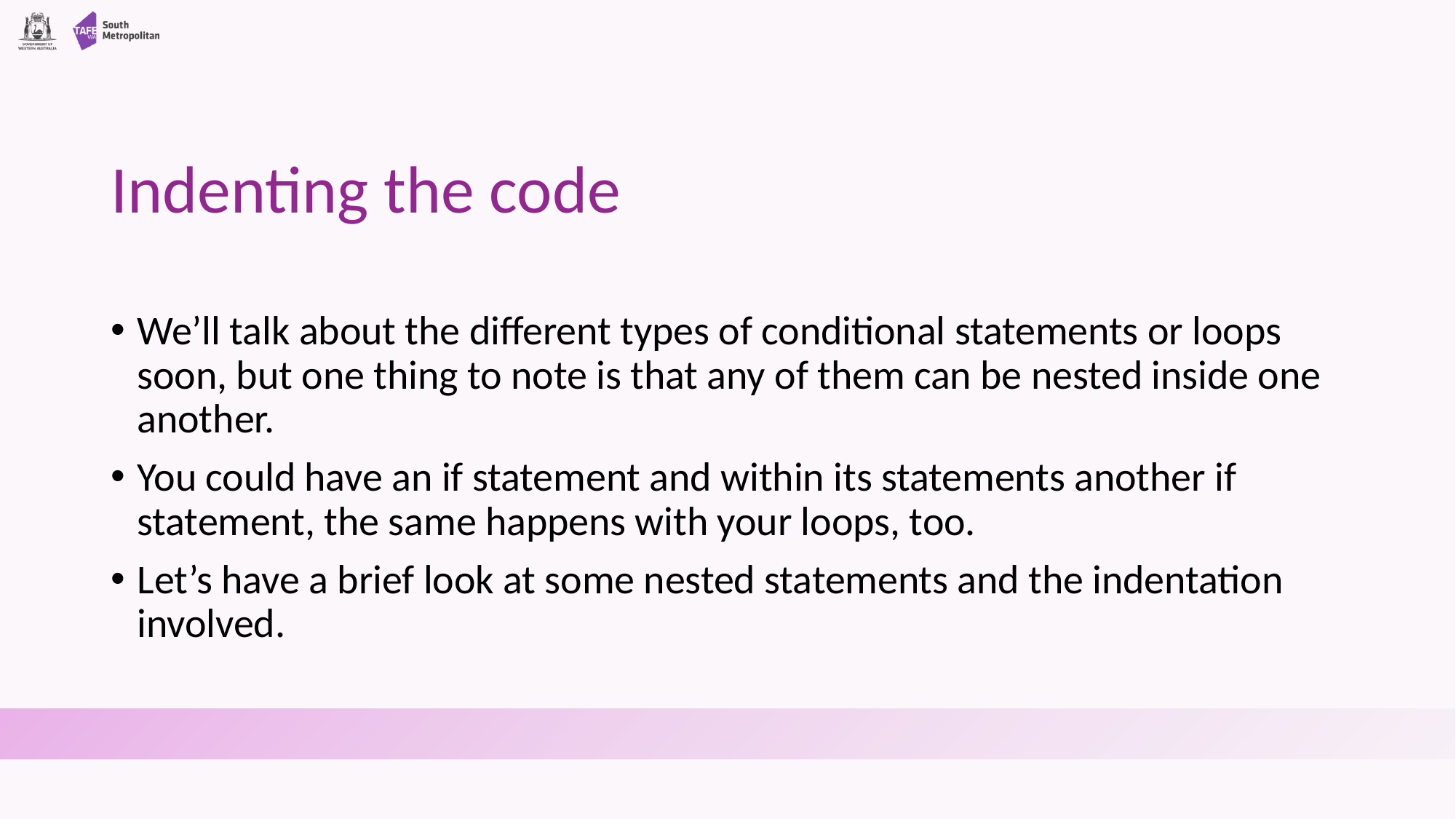

# Indenting the code
We’ll talk about the different types of conditional statements or loops soon, but one thing to note is that any of them can be nested inside one another.
You could have an if statement and within its statements another if statement, the same happens with your loops, too.
Let’s have a brief look at some nested statements and the indentation involved.